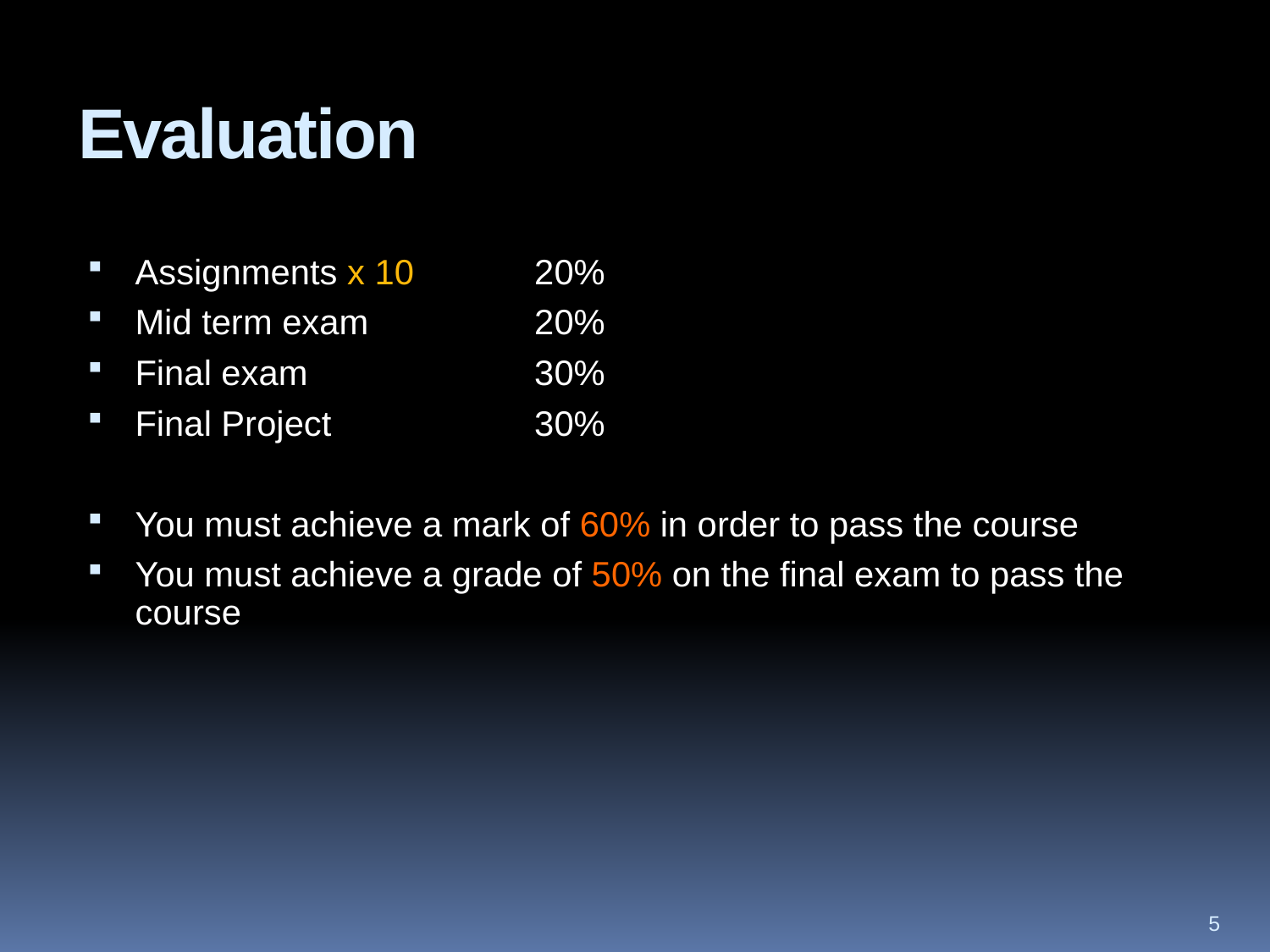

# Evaluation
Assignments x 10	20%
Mid term exam	20%
Final exam	30%
Final Project	30%

You must achieve a mark of 60% in order to pass the course
You must achieve a grade of 50% on the final exam to pass the course
5